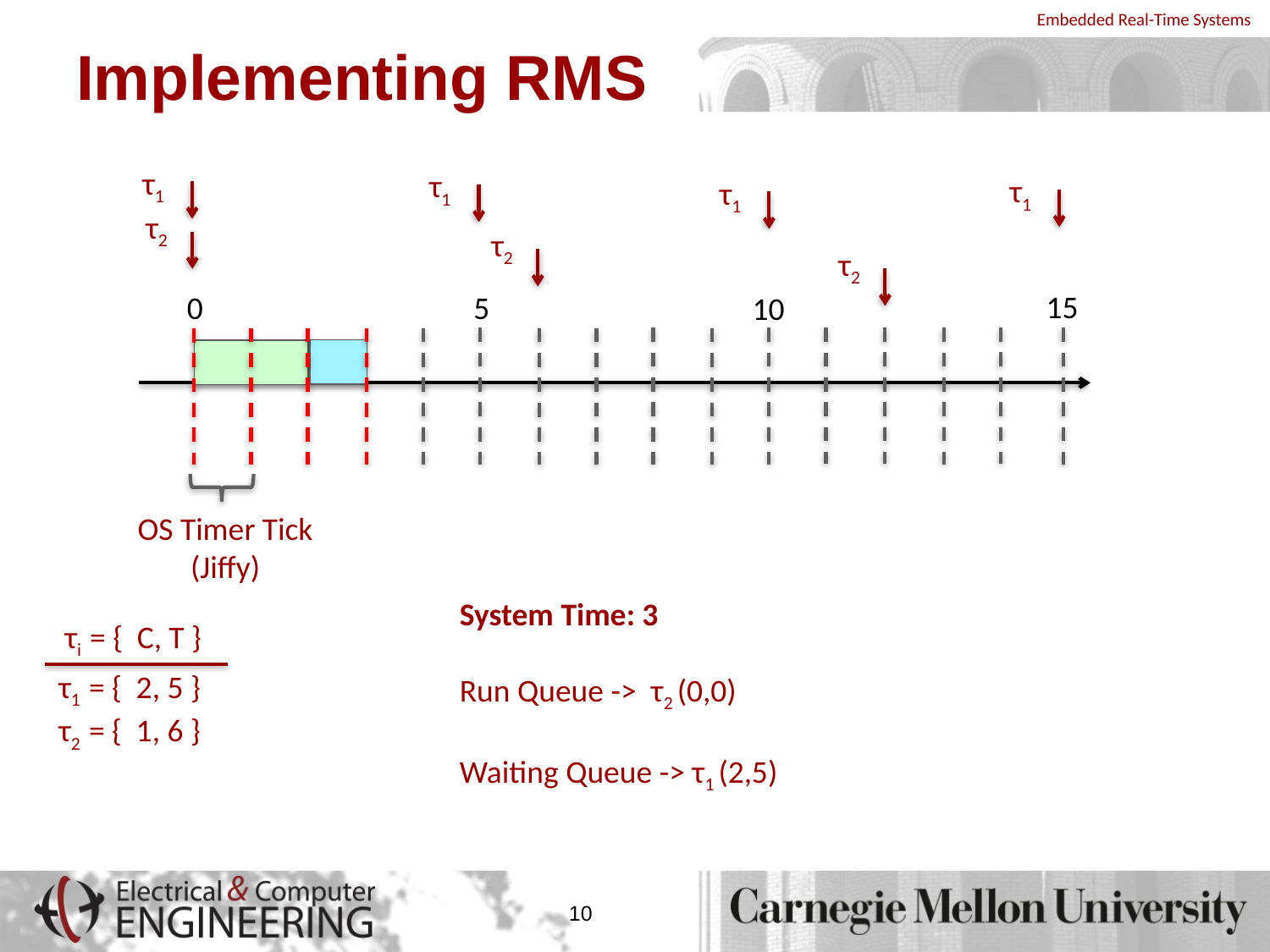

# Implementing RMS
τ1
τ1
τ1
τ1
τ2
τ2
τ2
15
5
0
10

OS Timer Tick (Jiffy)
System Time: 3

Run Queue ->  τ2 (0,0)

Waiting Queue -> τ1 (2,5)
τi  = {  C, T }
τ1  = {  2, 5 }
τ2  = {  1, 6 }

10